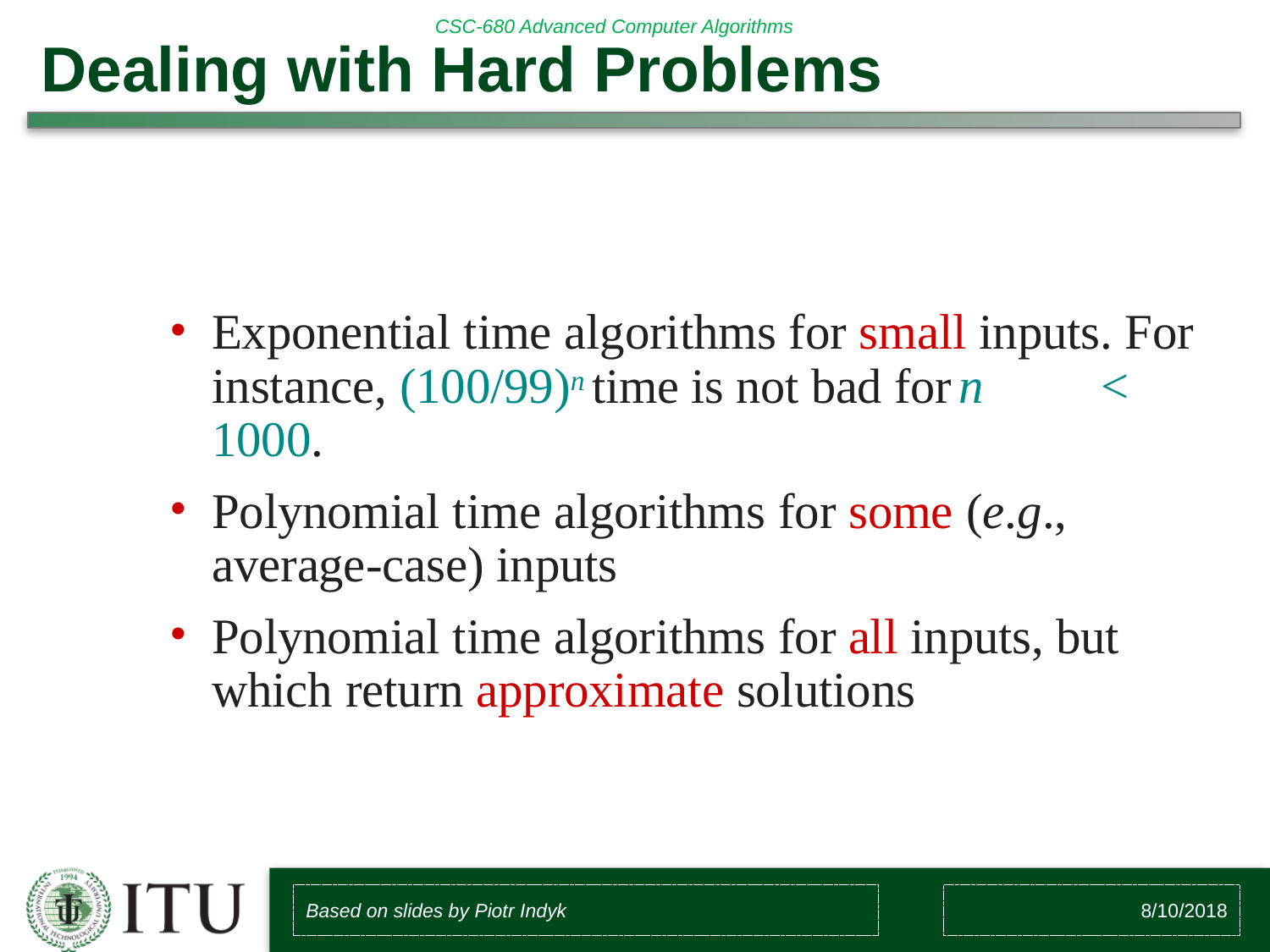

# Dealing with Hard Problems

Exponential time algorithms for small inputs. For instance, (100/99)n time is not bad for n	< 1000.
Polynomial time algorithms for some (e.g., average-case) inputs
Polynomial time algorithms for all inputs, but which return approximate solutions

Based on slides by Piotr Indyk
8/10/2018